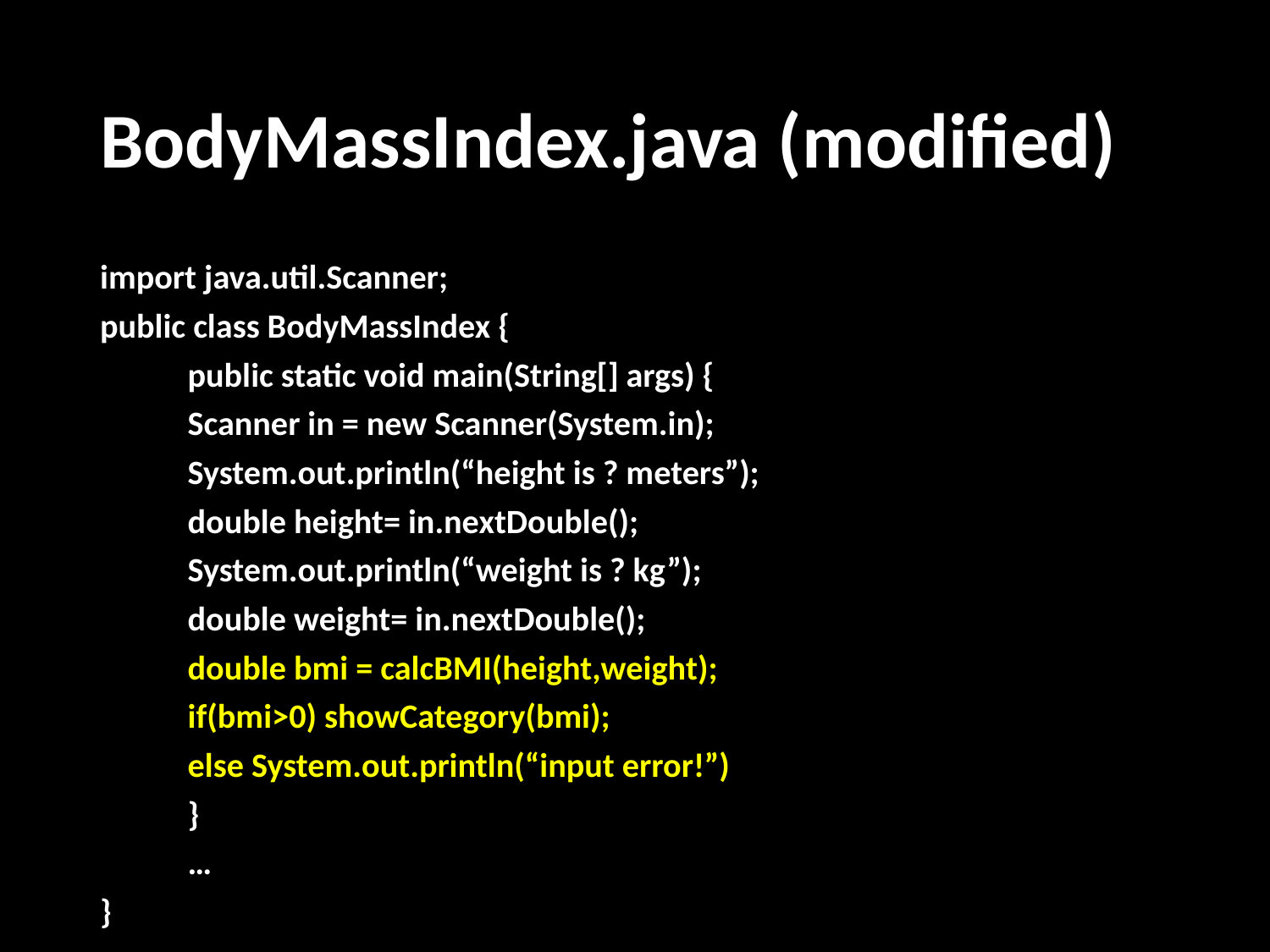

# BodyMassIndex.java (modified)
import java.util.Scanner;
public class BodyMassIndex {
	public static void main(String[] args) {
		Scanner in = new Scanner(System.in);
		System.out.println(“height is ? meters”);
		double height= in.nextDouble();
		System.out.println(“weight is ? kg”);
		double weight= in.nextDouble();
		double bmi = calcBMI(height,weight);
		if(bmi>0) showCategory(bmi);
		else System.out.println(“input error!”)
	}
	…
}